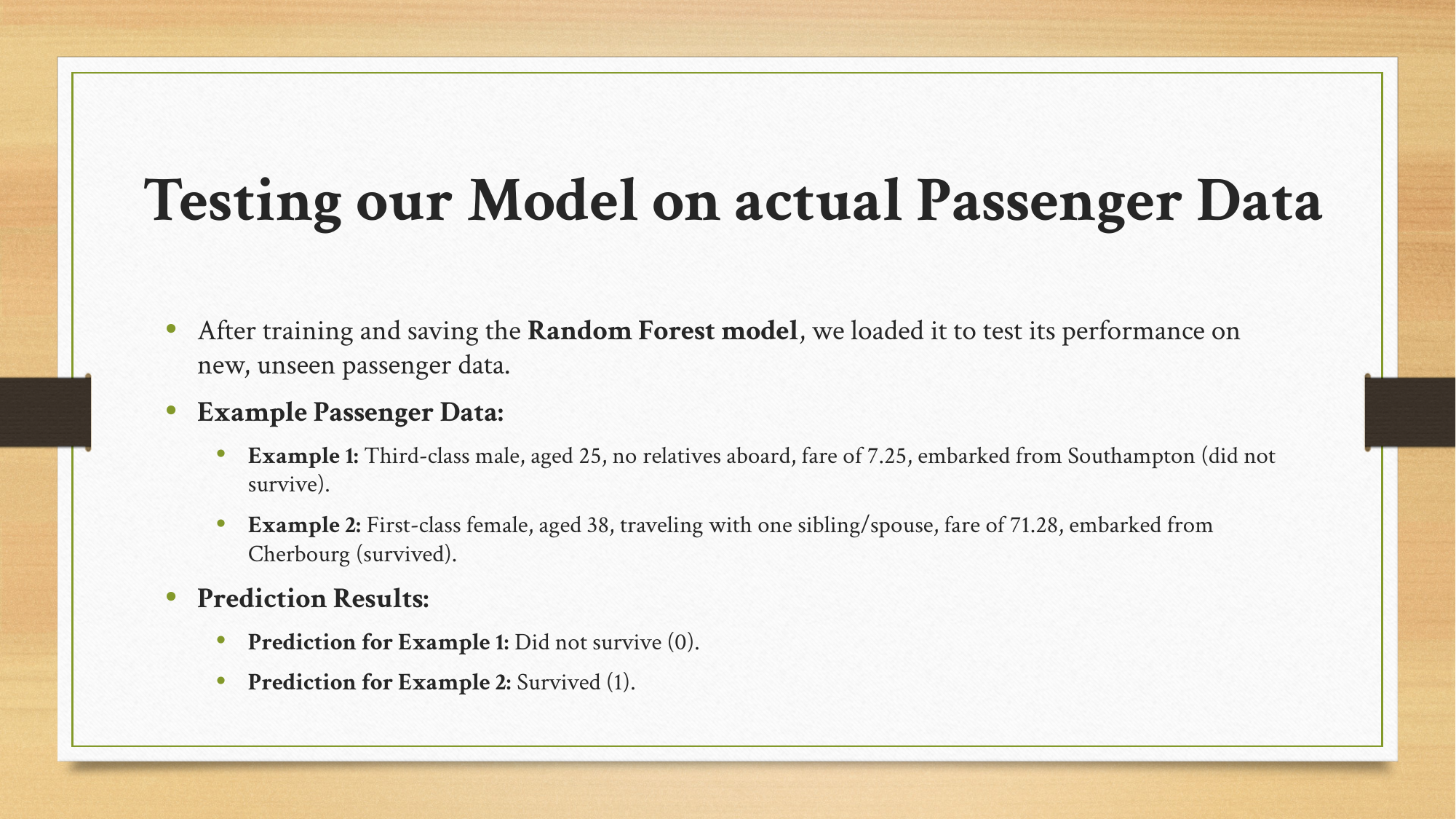

# Testing our Model on actual Passenger Data
After training and saving the Random Forest model, we loaded it to test its performance on new, unseen passenger data.
Example Passenger Data:
Example 1: Third-class male, aged 25, no relatives aboard, fare of 7.25, embarked from Southampton (did not survive).
Example 2: First-class female, aged 38, traveling with one sibling/spouse, fare of 71.28, embarked from Cherbourg (survived).
Prediction Results:
Prediction for Example 1: Did not survive (0).
Prediction for Example 2: Survived (1).